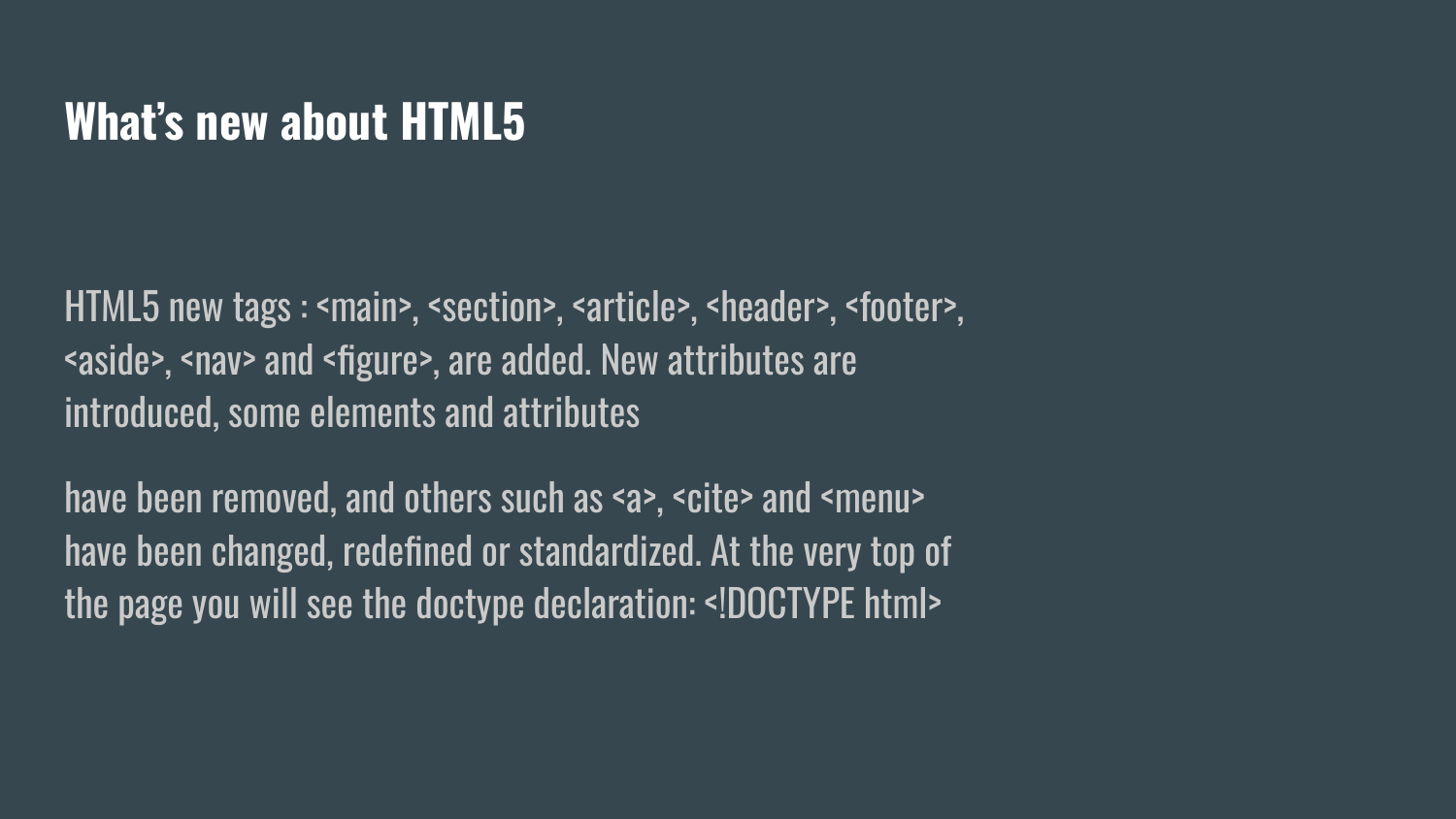

# What’s new about HTML5

HTML5 new tags : <main>, <section>, <article>, <header>, <footer>, <aside>, <nav> and <figure>, are added. New attributes are introduced, some elements and attributes
have been removed, and others such as <a>, <cite> and <menu> have been changed, redefined or standardized. At the very top of the page you will see the doctype declaration: <!DOCTYPE html>